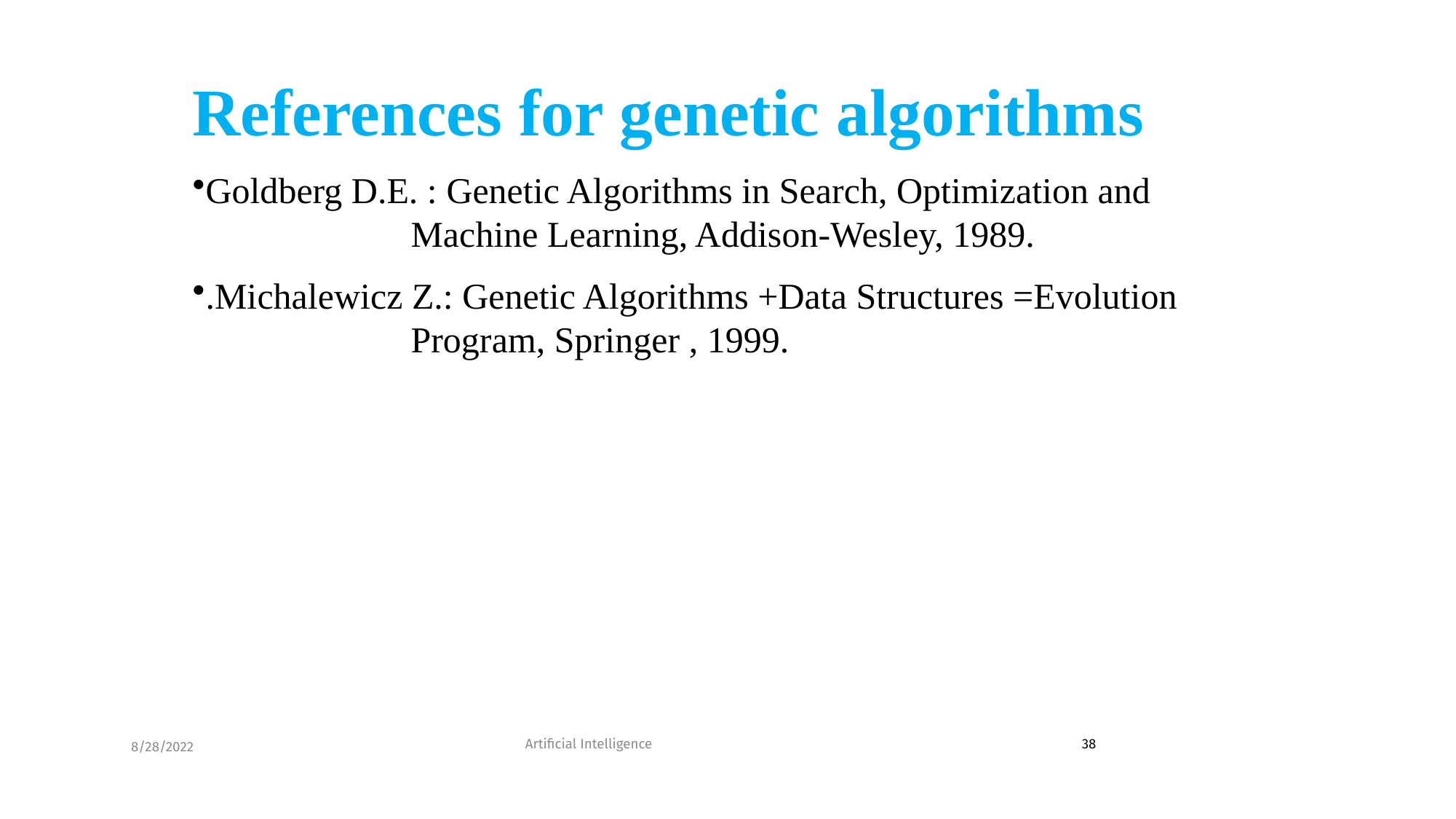

References for genetic algorithms
Goldberg D.E. : Genetic Algorithms in Search, Optimization and 			Machine Learning, Addison-Wesley, 1989.
.Michalewicz Z.: Genetic Algorithms +Data Structures =Evolution 		Program, Springer , 1999.

Artificial Intelligence
38
8/28/2022